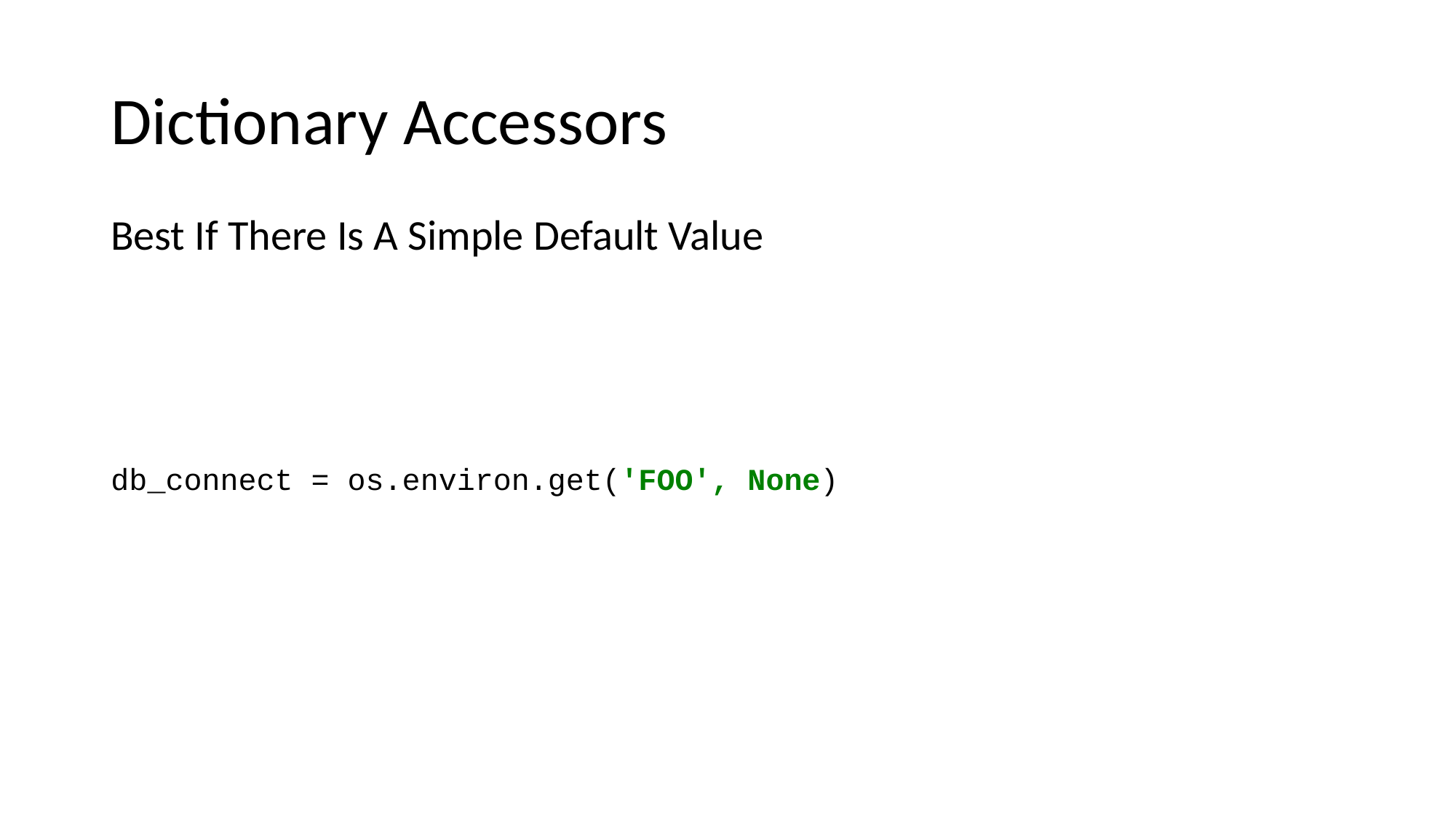

# Dictionary Accessors
Best If There Is A Simple Default Value
db_connect = os.environ.get('FOO', None)